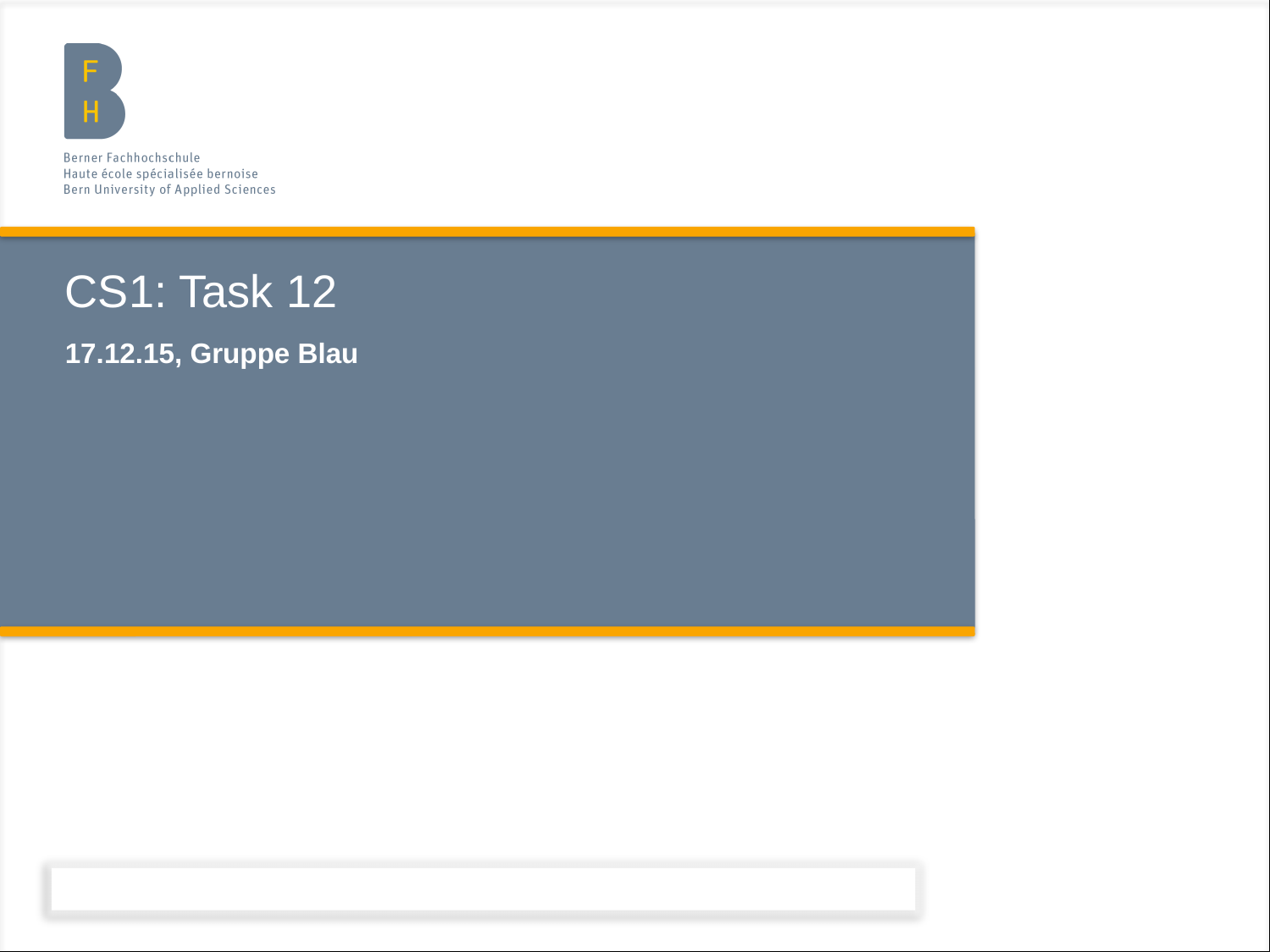

# CS1: Task 12
17.12.15, Gruppe Blau